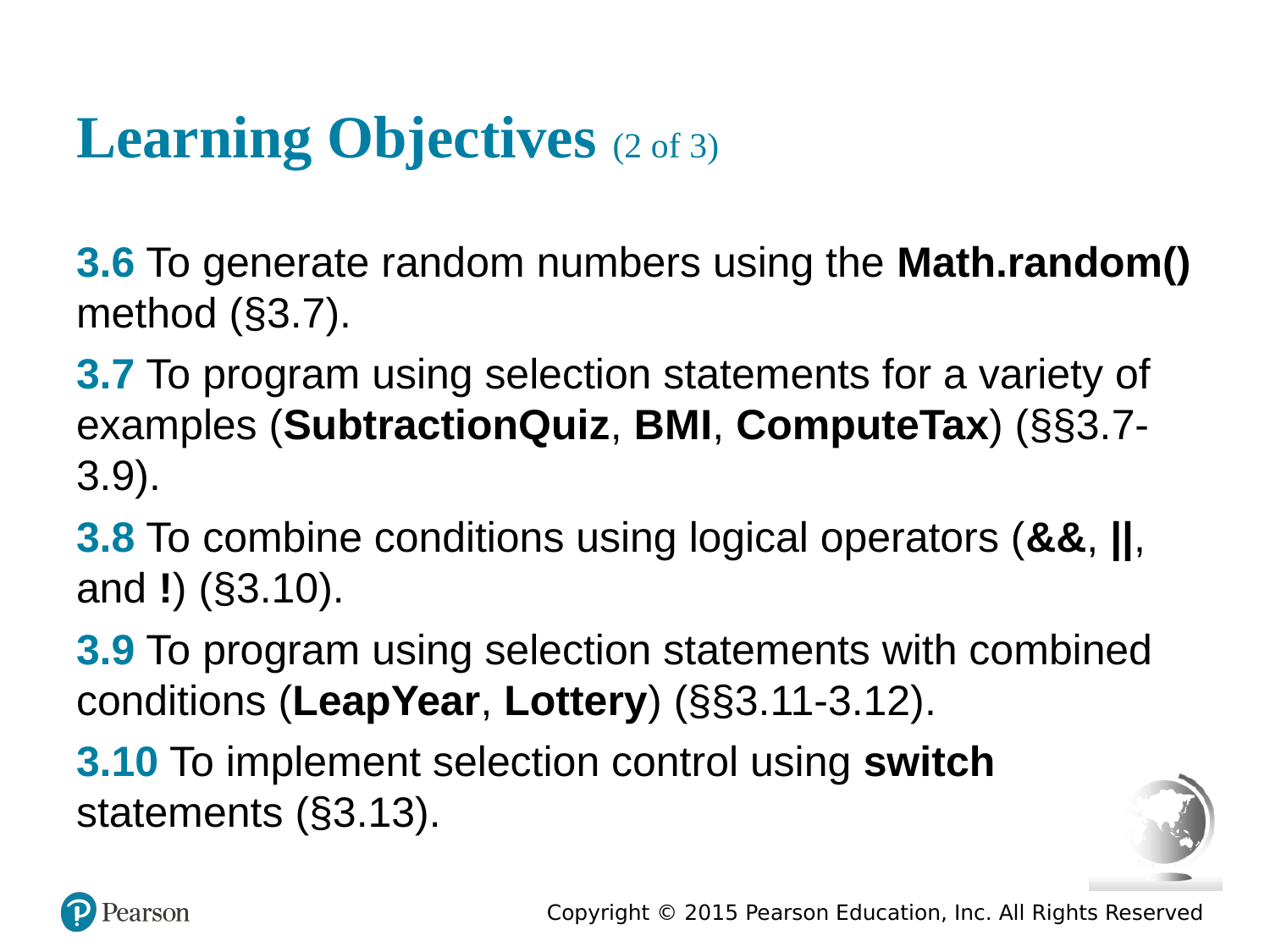

# Learning Objectives (2 of 3)
3.6 To generate random numbers using the Math.random() method (§3.7).
3.7 To program using selection statements for a variety of examples (SubtractionQuiz, B M I, ComputeTax) (§§3.7-3.9).
3.8 To combine conditions using logical operators (&&, ||, and !) (§3.10).
3.9 To program using selection statements with combined conditions (LeapYear, Lottery) (§§3.11-3.12).
3.10 To implement selection control using switch statements (§3.13).